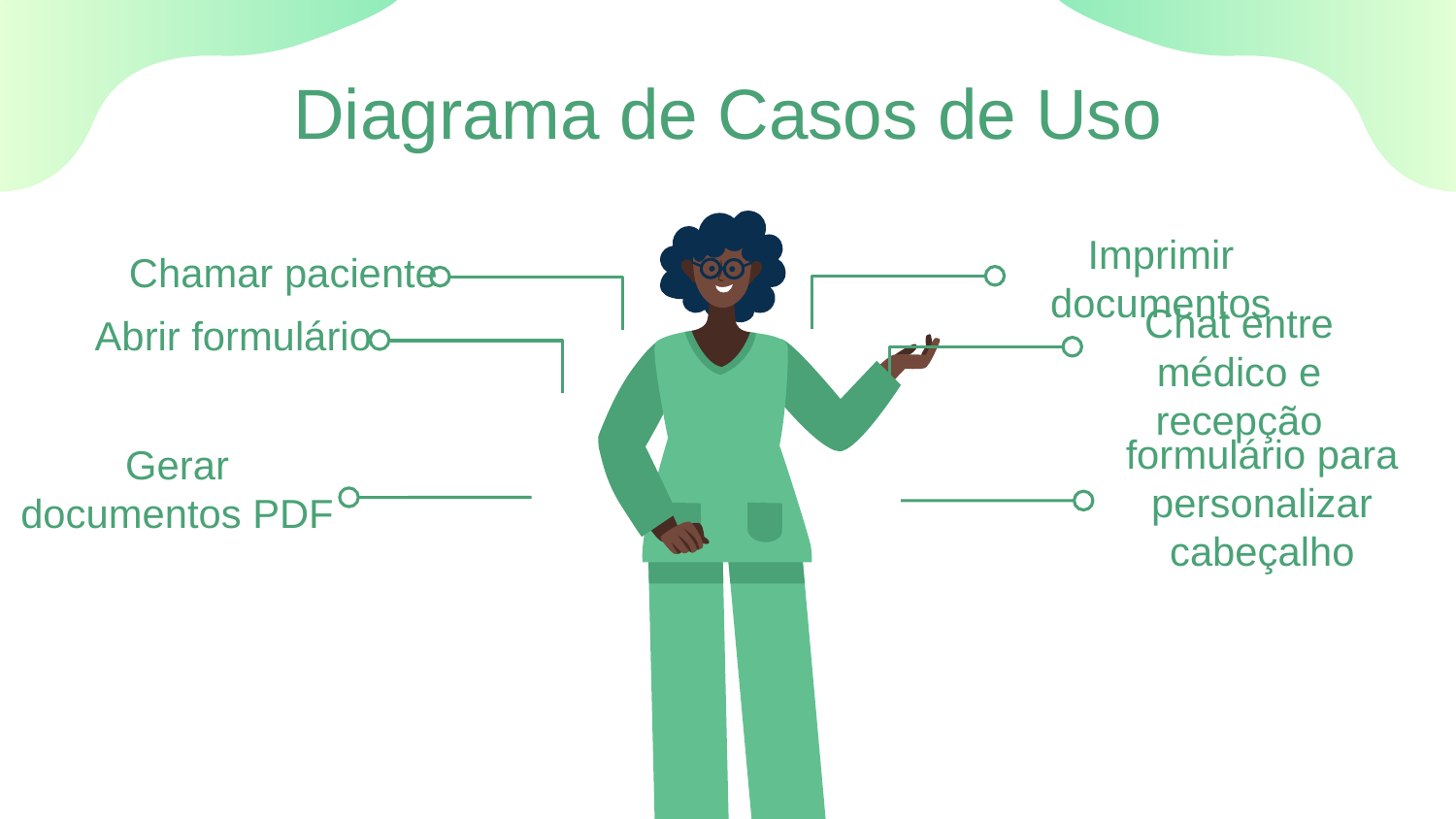

# Diagrama de Casos de Uso

Chamar paciente
Imprimir documentos

Abrir formulário
Chat entre médico e recepção

formulário para personalizar cabeçalho
Gerar documentos PDF